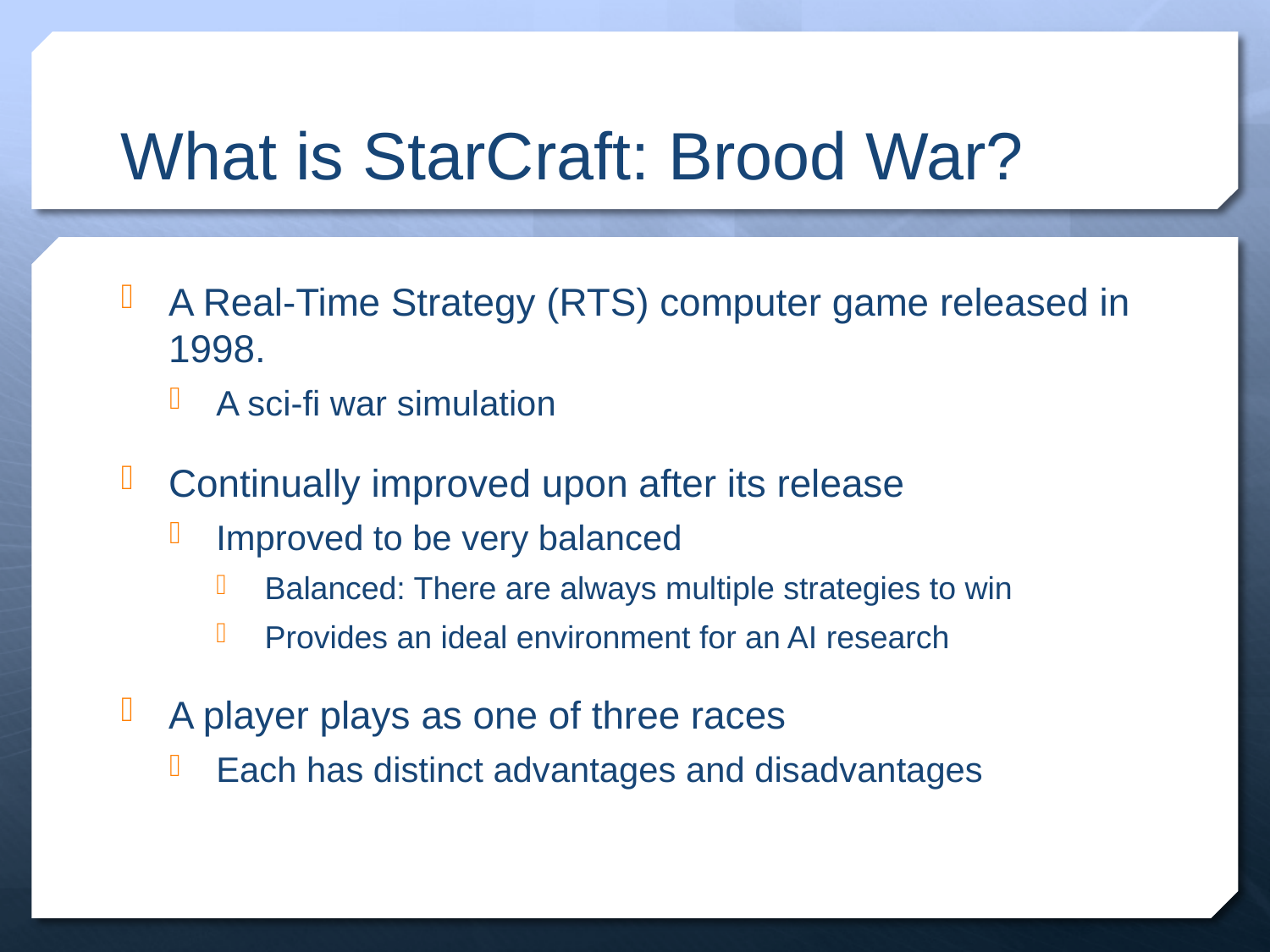

# What is StarCraft: Brood War?
A Real-Time Strategy (RTS) computer game released in 1998.
A sci-fi war simulation
Continually improved upon after its release
Improved to be very balanced
Balanced: There are always multiple strategies to win
Provides an ideal environment for an AI research
A player plays as one of three races
Each has distinct advantages and disadvantages